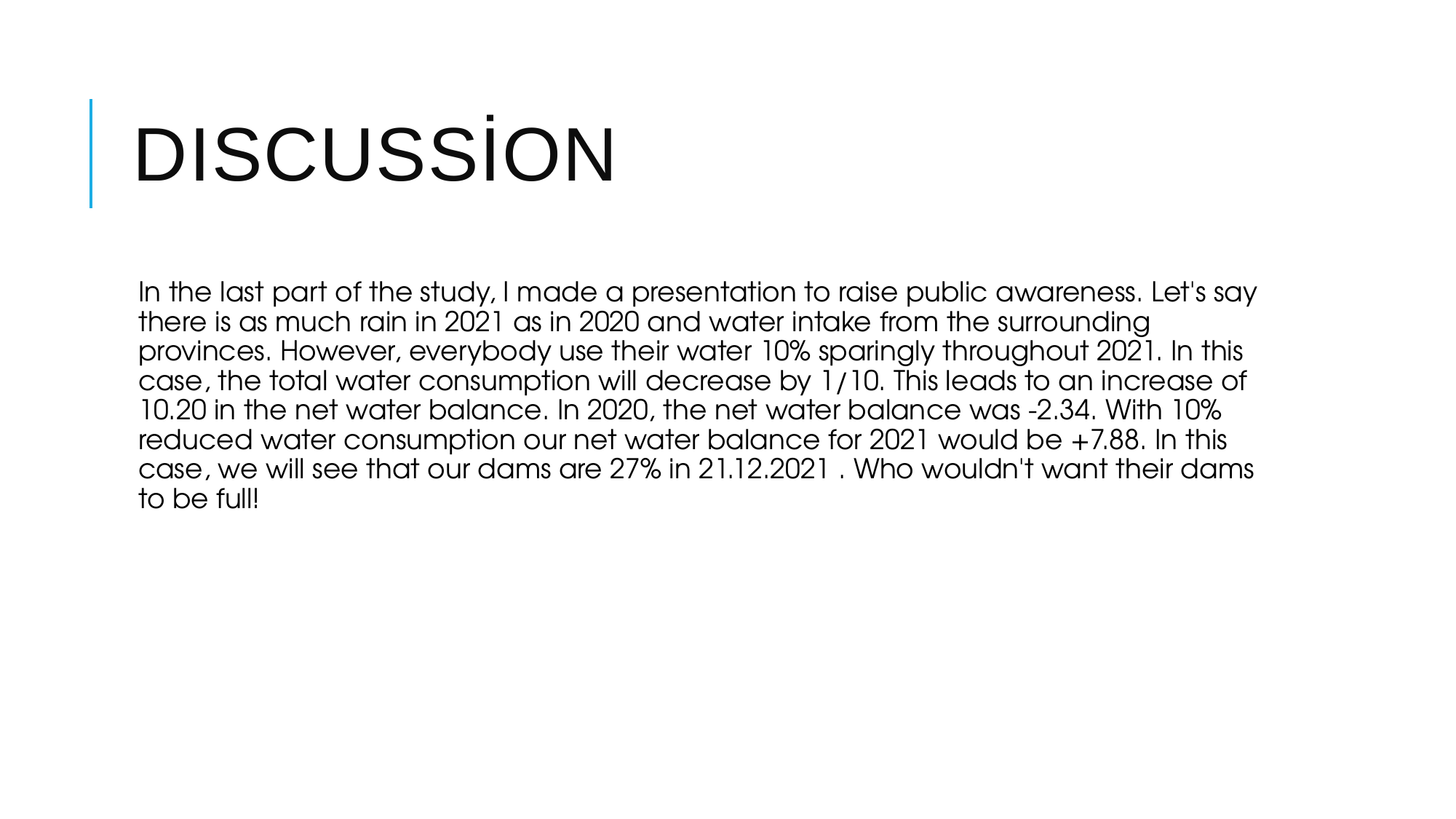

# DIscussion
In the last part of the study, I made a presentation to raise public awareness. Let's say there is as much rain in 2021 as in 2020 and water intake from the surrounding provinces. However, everybody use their water 10% sparingly throughout 2021. In this case, the total water consumption will decrease by 1/10. This leads to an increase of 10.20 in the net water balance. In 2020, the net water balance was -2.34. With 10% reduced water consumption our net water balance for 2021 would be +7.88. In this case, we will see that our dams are 27% in 21.12.2021 . Who wouldn't want their dams to be full!